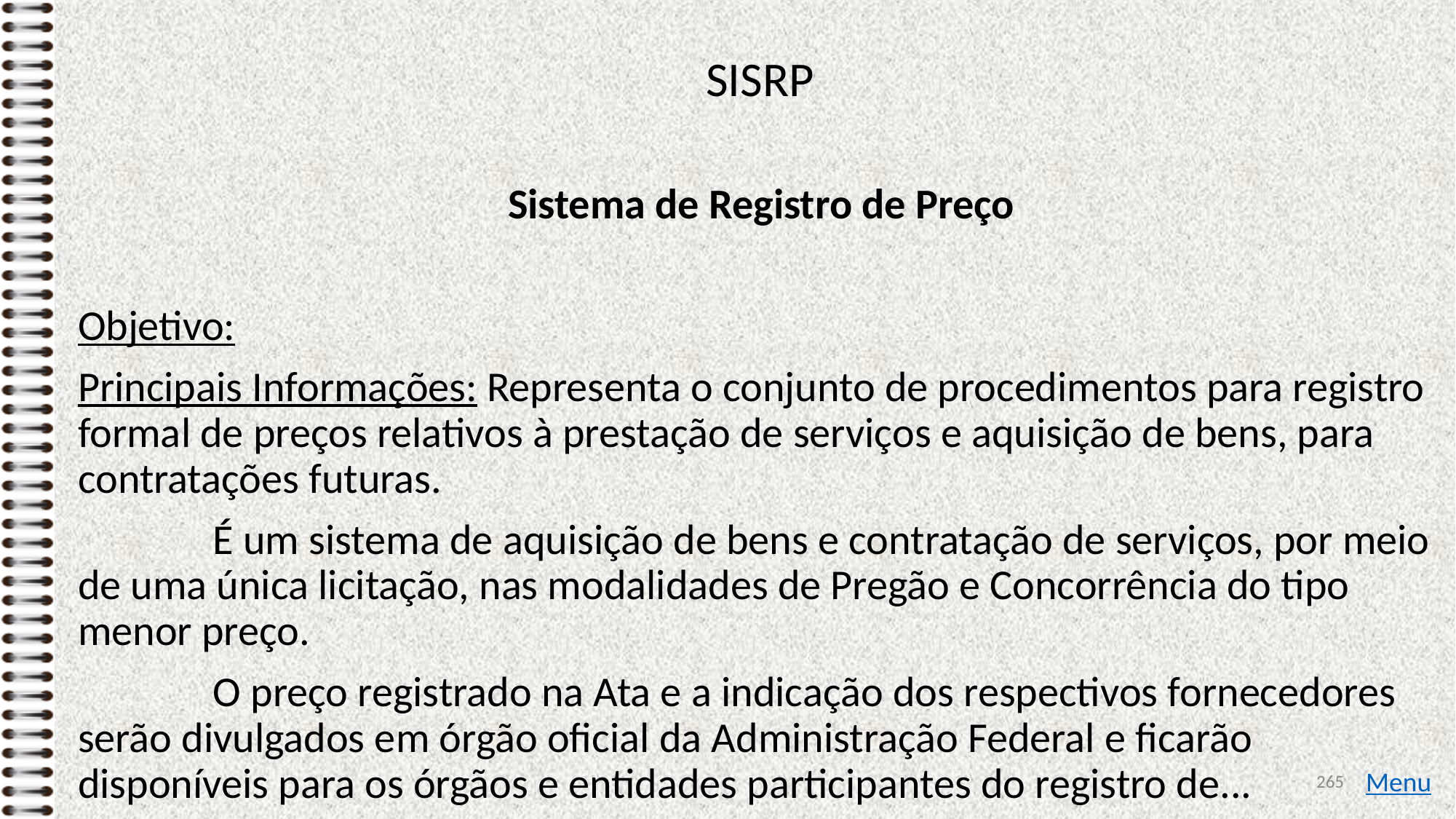

# SISRP

Sistema de Registro de Preço

Objetivo:
Principais Informações: Representa o conjunto de procedimentos para registro formal de preços relativos à prestação de serviços e aquisição de bens, para contratações futuras.
              É um sistema de aquisição de bens e contratação de serviços, por meio de uma única licitação, nas modalidades de Pregão e Concorrência do tipo menor preço.
              O preço registrado na Ata e a indicação dos respectivos fornecedores serão divulgados em órgão oficial da Administração Federal e ficarão disponíveis para os órgãos e entidades participantes do registro de...
265
Menu